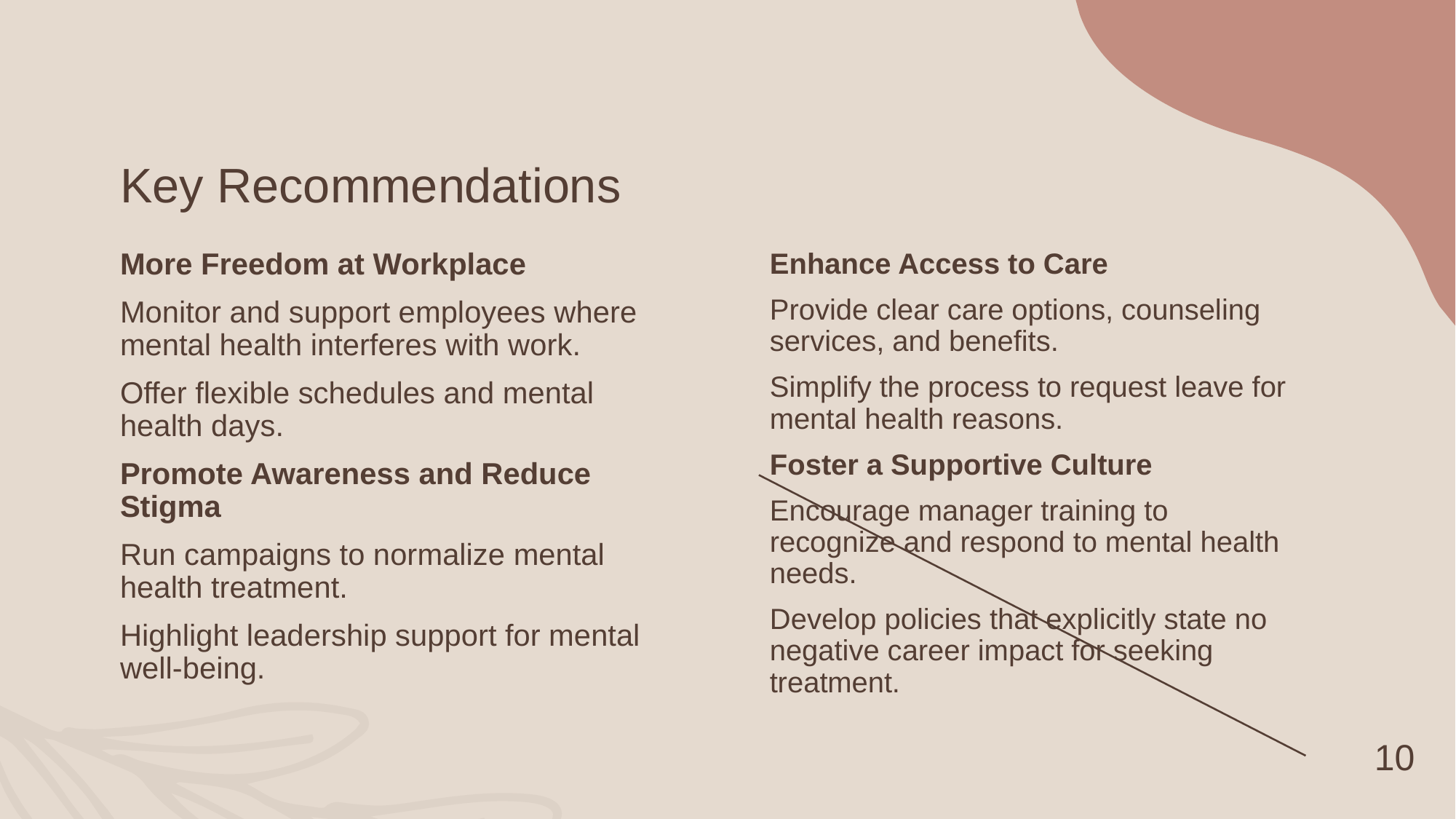

# Key Recommendations
More Freedom at Workplace
Monitor and support employees where mental health interferes with work.
Offer flexible schedules and mental health days.
Promote Awareness and Reduce Stigma
Run campaigns to normalize mental health treatment.
Highlight leadership support for mental well-being.
Enhance Access to Care
Provide clear care options, counseling services, and benefits.
Simplify the process to request leave for mental health reasons.
Foster a Supportive Culture
Encourage manager training to recognize and respond to mental health needs.
Develop policies that explicitly state no negative career impact for seeking treatment.
10